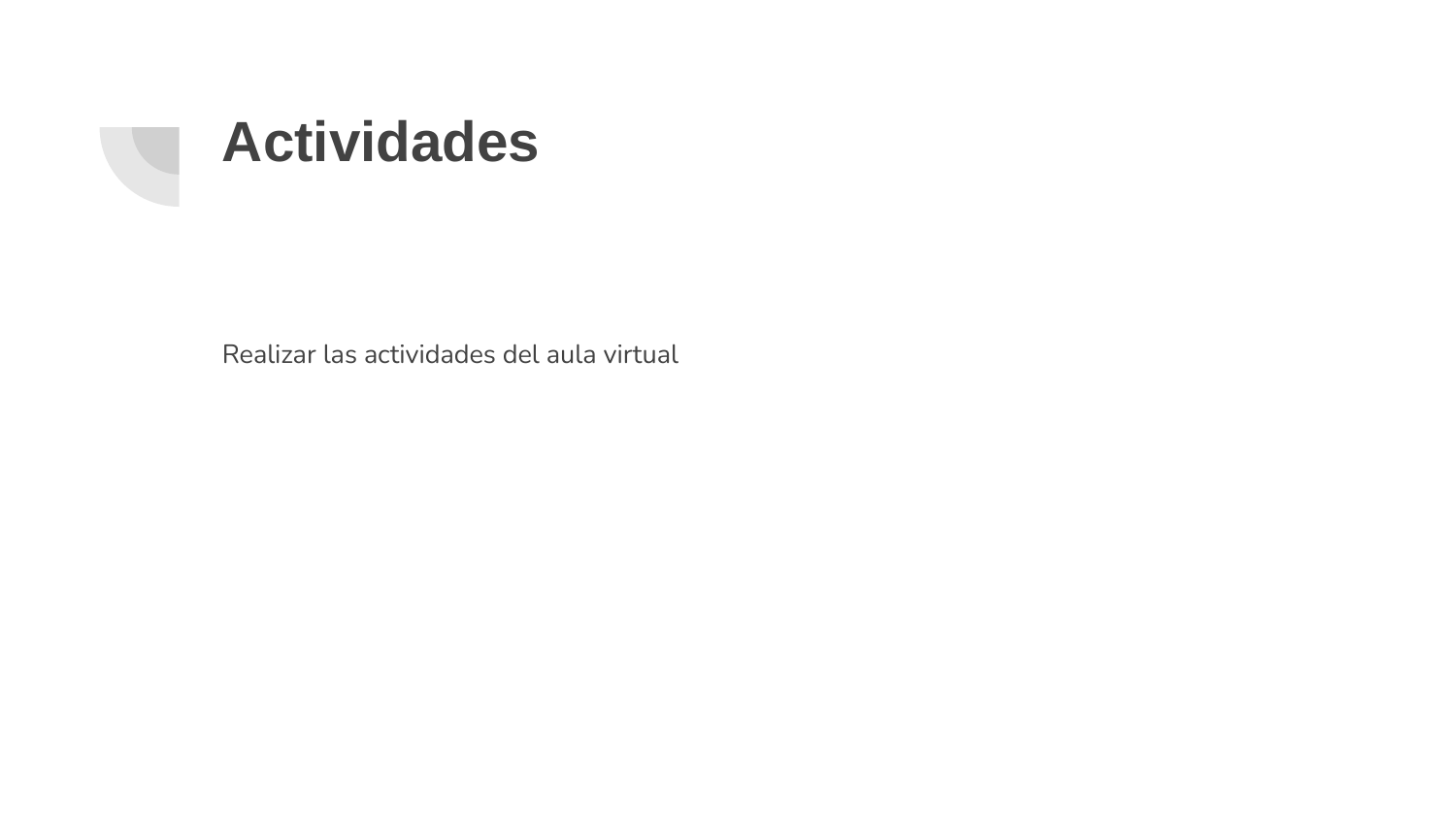

# Actividades
Realizar las actividades del aula virtual